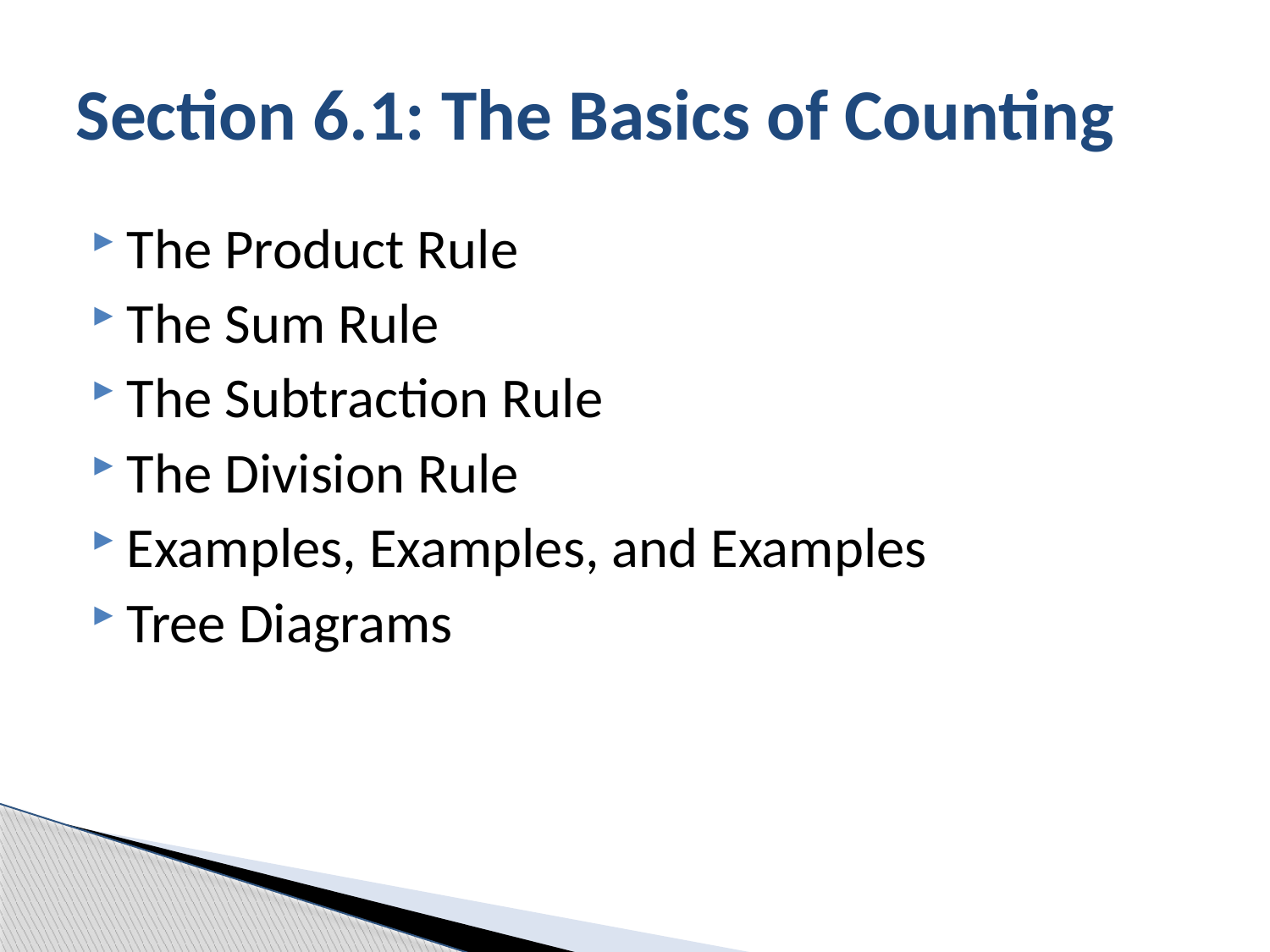

# Section 6.1: The Basics of Counting
The Product Rule
The Sum Rule
The Subtraction Rule
The Division Rule
Examples, Examples, and Examples
Tree Diagrams